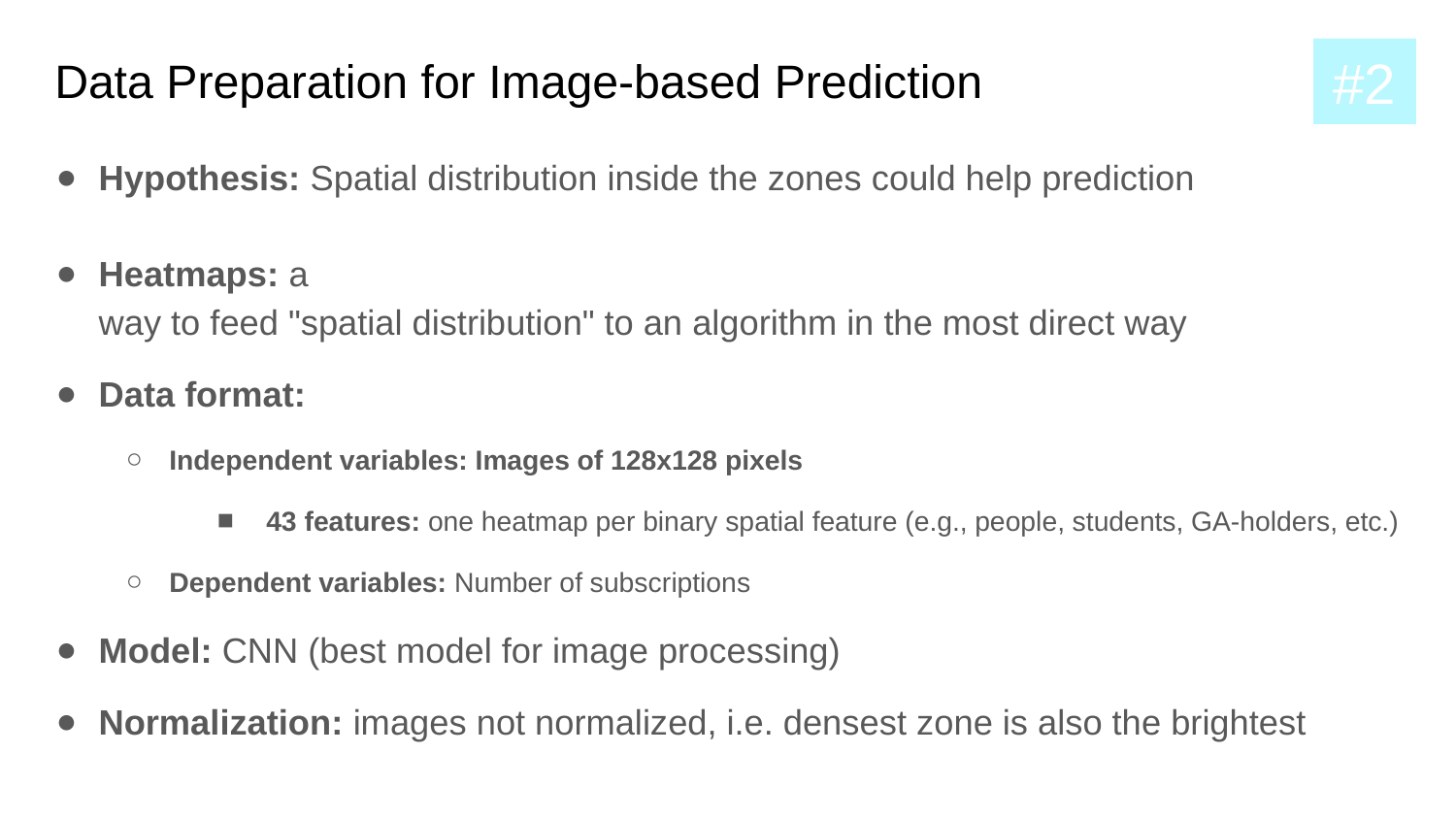

# Data Preparation for Image-based Prediction
#2
Hypothesis: Spatial distribution inside the zones could help prediction

Heatmaps: a way to feed "spatial distribution" to an algorithm in the most direct way
Data format:
Independent variables: Images of 128x128 pixels
43 features: one heatmap per binary spatial feature (e.g., people, students, GA-holders, etc.)
Dependent variables: Number of subscriptions
Model: CNN (best model for image processing)
Normalization: images not normalized, i.e. densest zone is also the brightest